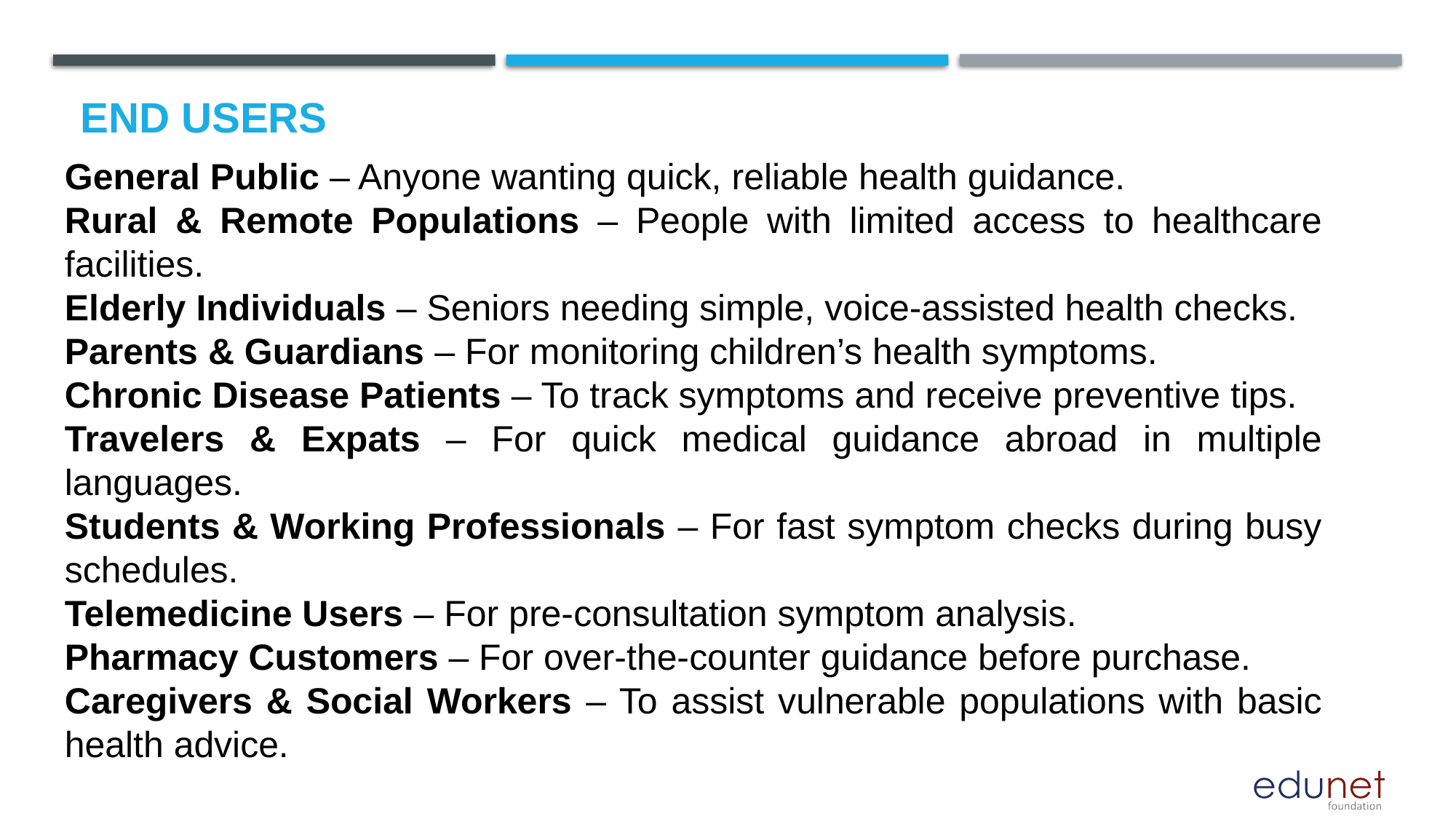

# End users
General Public – Anyone wanting quick, reliable health guidance.
Rural & Remote Populations – People with limited access to healthcare facilities.
Elderly Individuals – Seniors needing simple, voice-assisted health checks.
Parents & Guardians – For monitoring children’s health symptoms.
Chronic Disease Patients – To track symptoms and receive preventive tips.
Travelers & Expats – For quick medical guidance abroad in multiple languages.
Students & Working Professionals – For fast symptom checks during busy schedules.
Telemedicine Users – For pre-consultation symptom analysis.
Pharmacy Customers – For over-the-counter guidance before purchase.
Caregivers & Social Workers – To assist vulnerable populations with basic health advice.